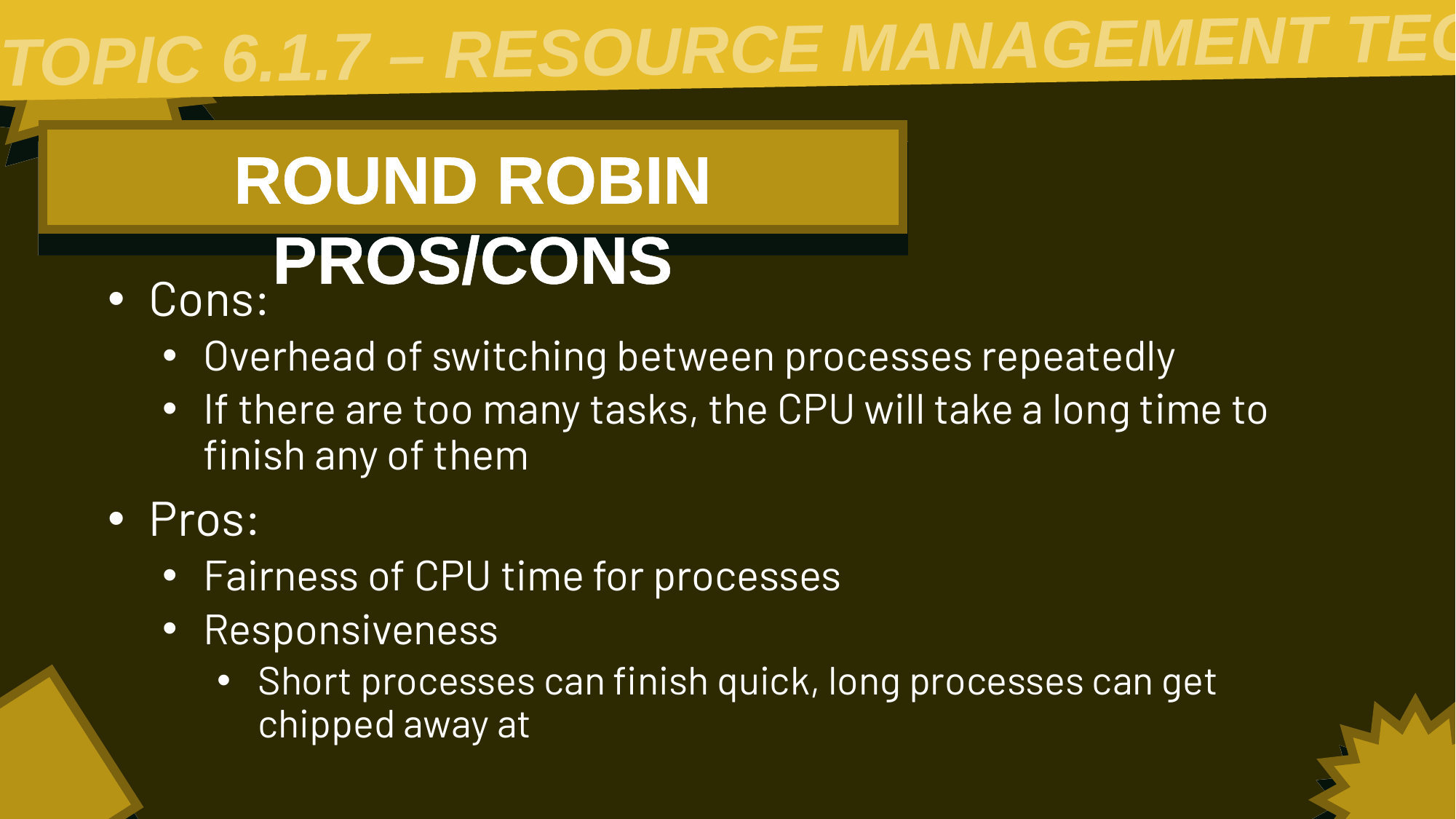

TOPIC 6.1.7 – RESOURCE MANAGEMENT TECH

ROUND ROBIN PROS/CONS
Cons:
Overhead of switching between processes repeatedly
If there are too many tasks, the CPU will take a long time to finish any of them
Pros:
Fairness of CPU time for processes
Responsiveness
Short processes can finish quick, long processes can get chipped away at